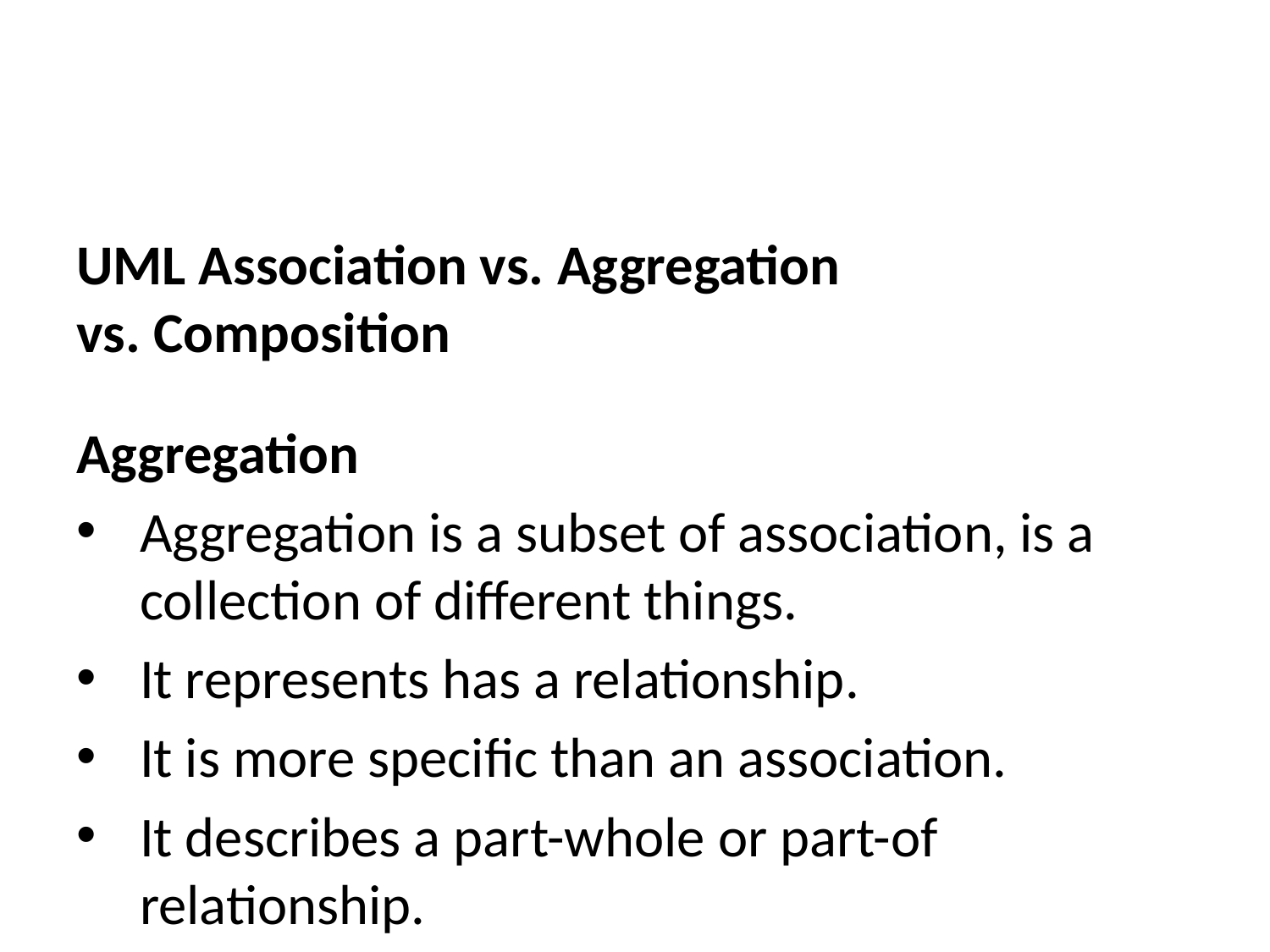

UML Association vs. Aggregation vs. Composition
Aggregation
Aggregation is a subset of association, is a collection of different things.
It represents has a relationship.
It is more specific than an association.
It describes a part-whole or part-of relationship.
It is a binary association,
i.e., it only involves two classes.
It is a kind of relationship in which the child is independent of its parent.